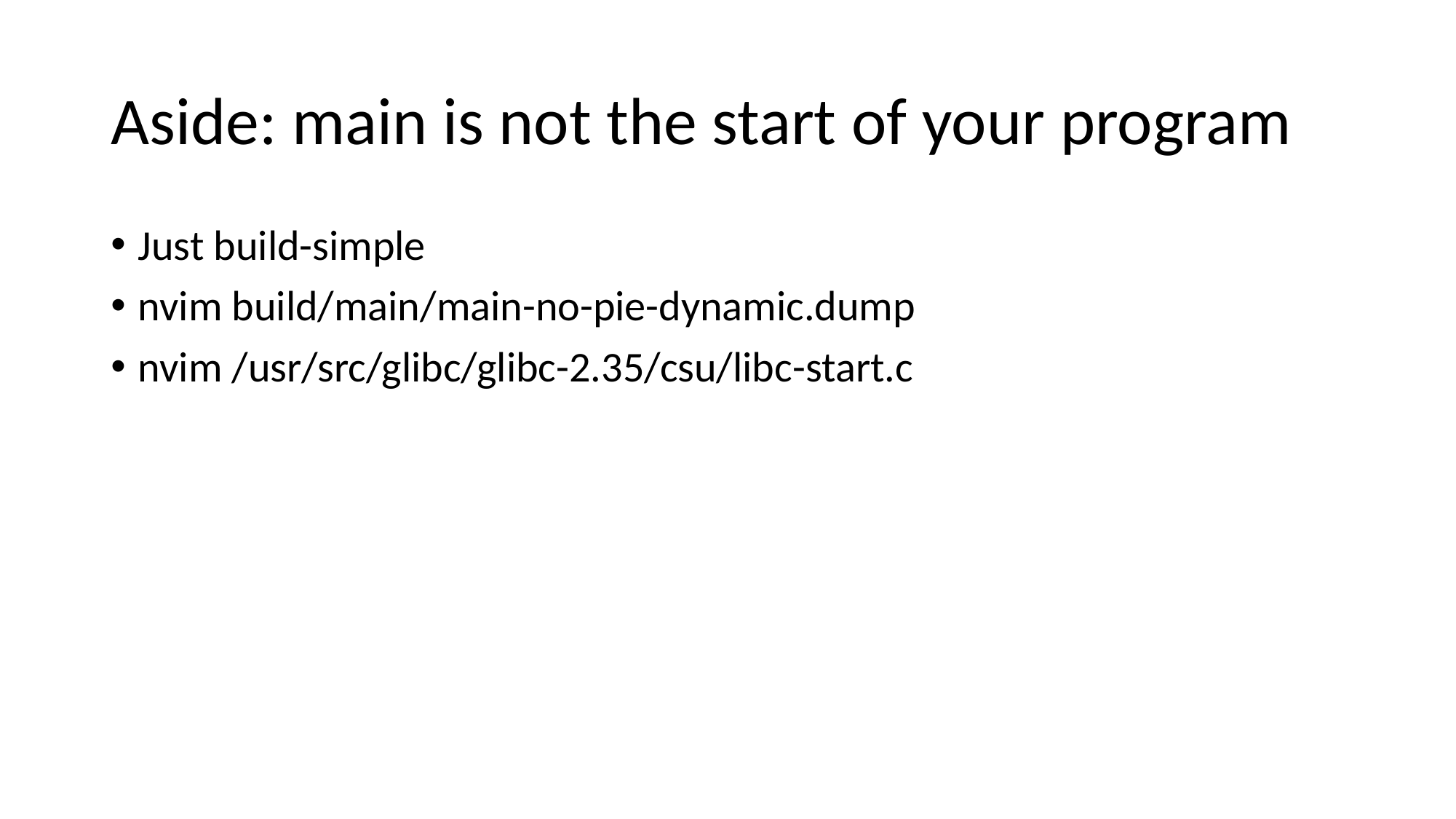

# Aside: main is not the start of your program
Just build-simple
nvim build/main/main-no-pie-dynamic.dump
nvim /usr/src/glibc/glibc-2.35/csu/libc-start.c